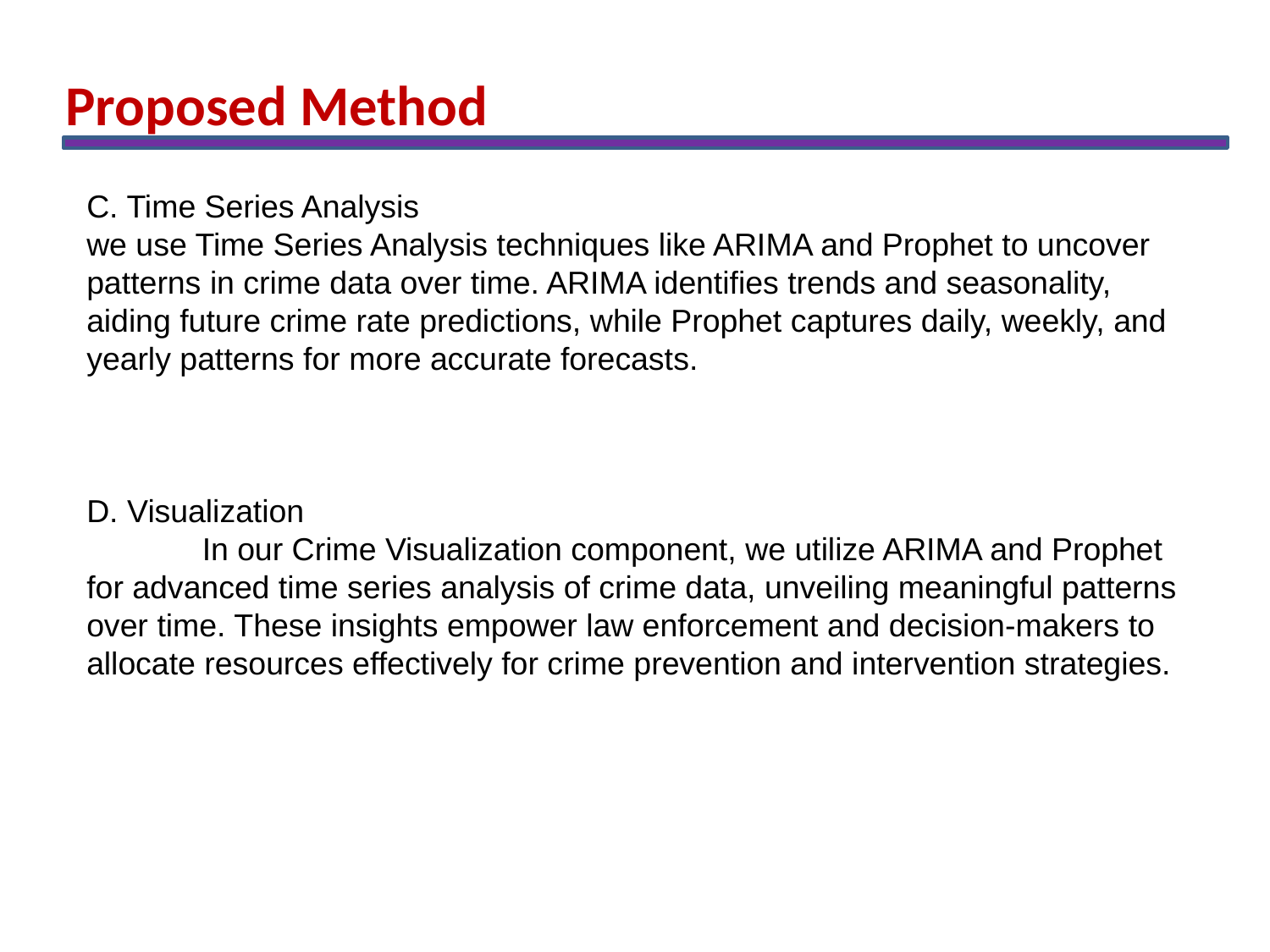

Proposed Method

C. Time Series Analysis
we use Time Series Analysis techniques like ARIMA and Prophet to uncover patterns in crime data over time. ARIMA identifies trends and seasonality, aiding future crime rate predictions, while Prophet captures daily, weekly, and yearly patterns for more accurate forecasts.

D. Visualization
             In our Crime Visualization component, we utilize ARIMA and Prophet for advanced time series analysis of crime data, unveiling meaningful patterns over time. These insights empower law enforcement and decision-makers to allocate resources effectively for crime prevention and intervention strategies.